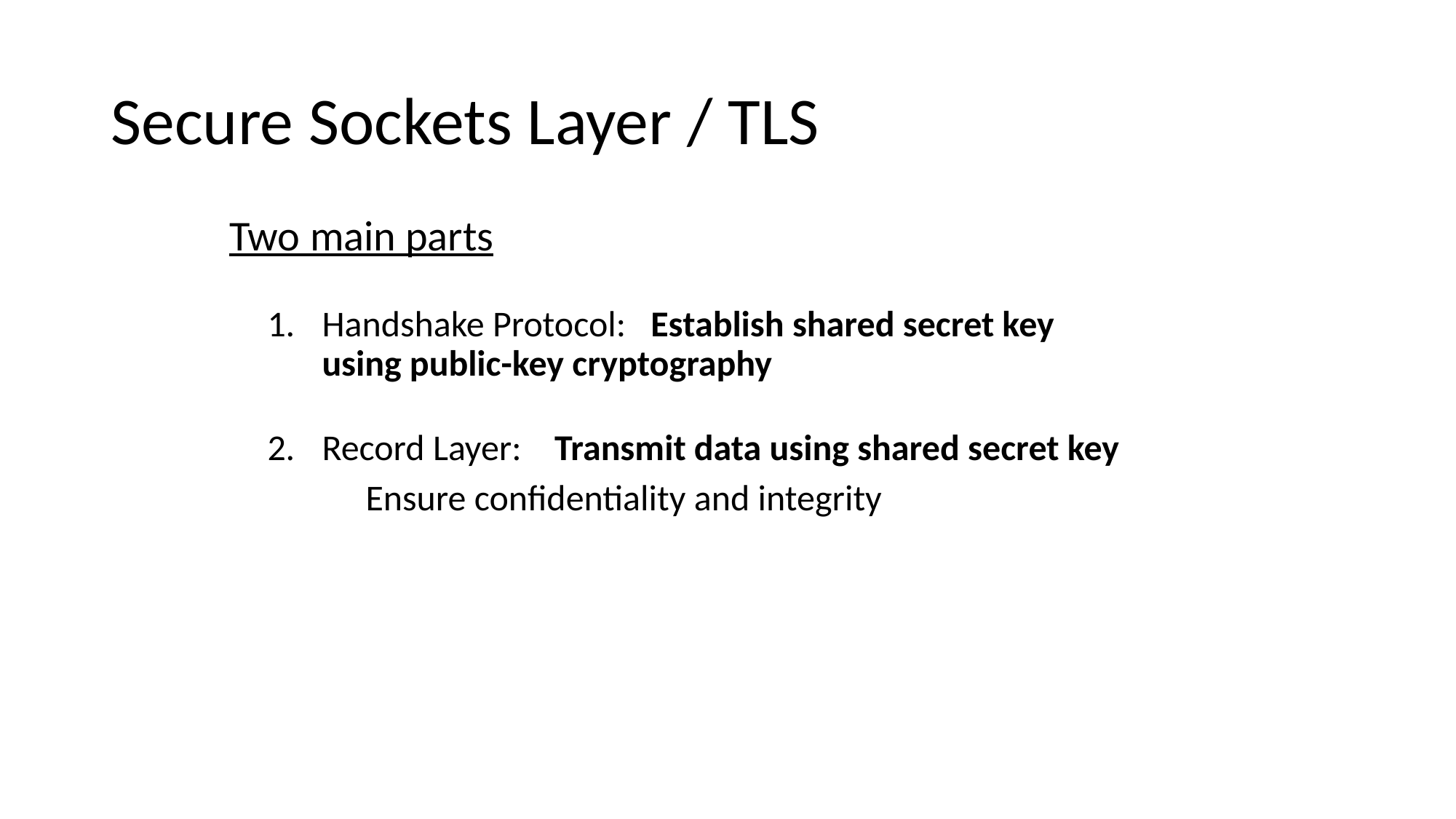

# Secure Sockets Layer / TLS

Two main parts
Handshake Protocol:   Establish shared secret key
using public-key cryptography
Record Layer:    Transmit data using shared secret key
Ensure confidentiality and integrity